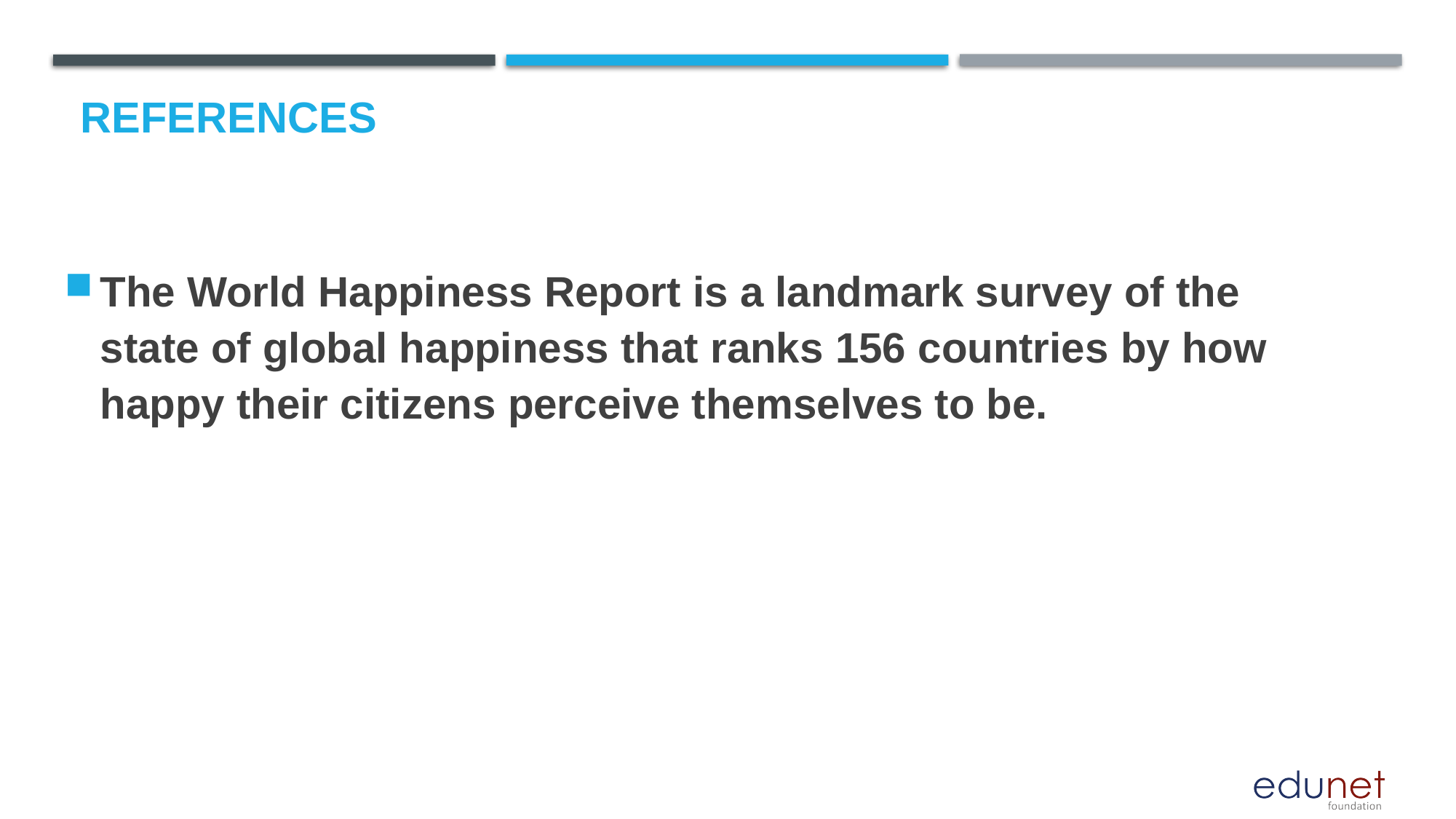

# References
The World Happiness Report is a landmark survey of the state of global happiness that ranks 156 countries by how happy their citizens perceive themselves to be.